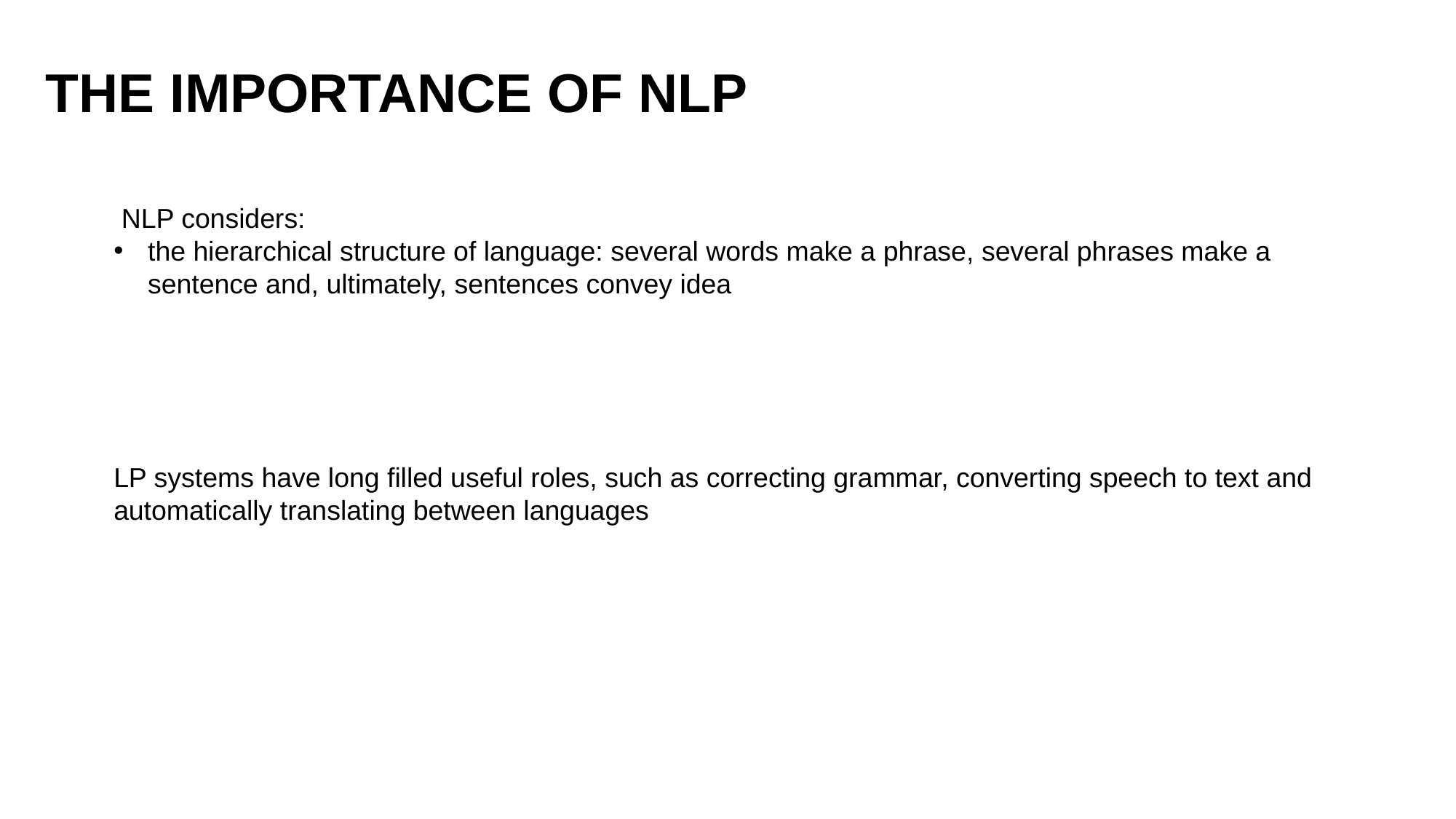

THE IMPORTANCE OF NLP
 NLP considers:
the hierarchical structure of language: several words make a phrase, several phrases make a sentence and, ultimately, sentences convey idea
LP systems have long filled useful roles, such as correcting grammar, converting speech to text and automatically translating between languages